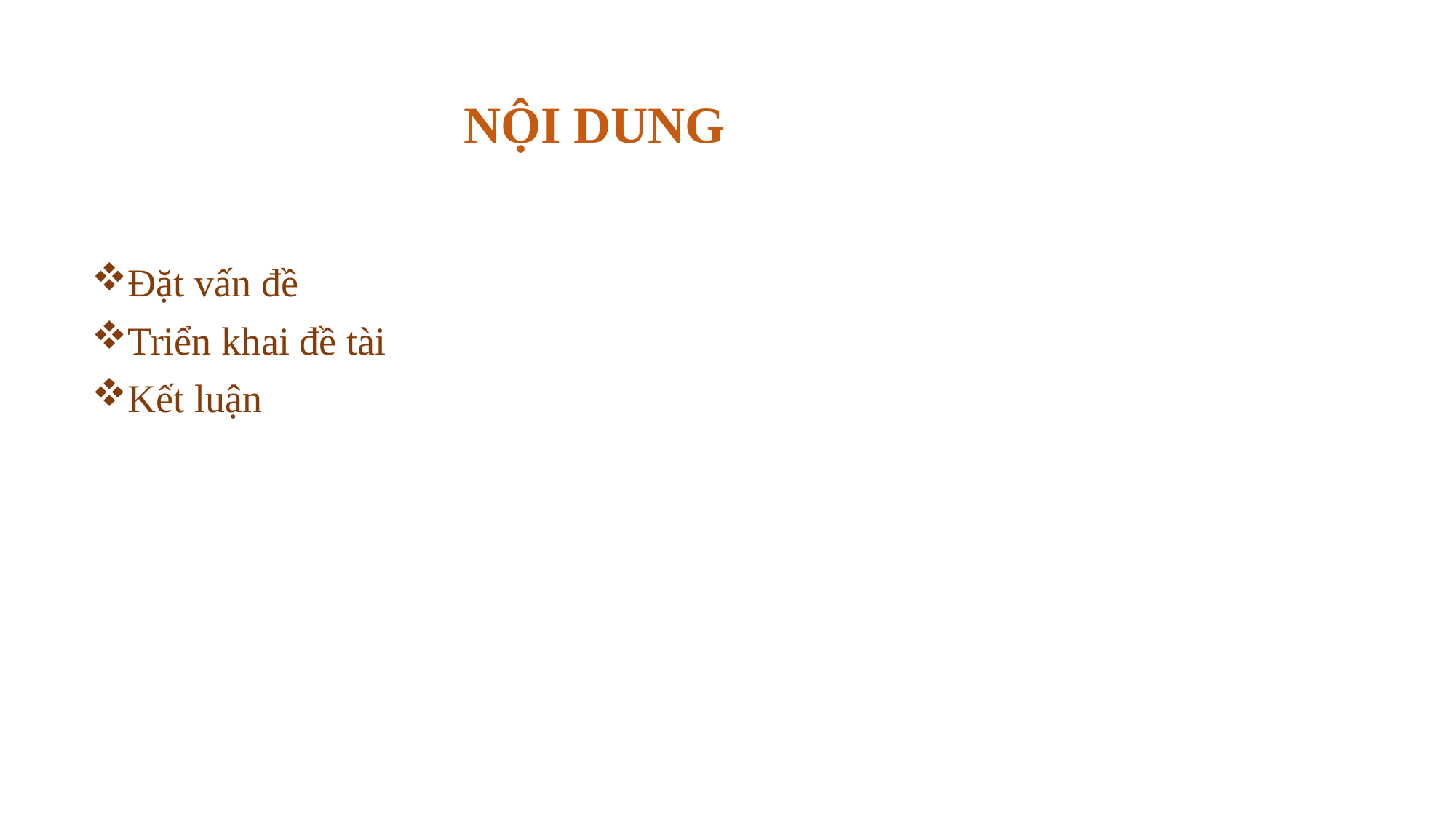

# NỘI DUNG
Đặt vấn đề
Triển khai đề tài
Kết luận